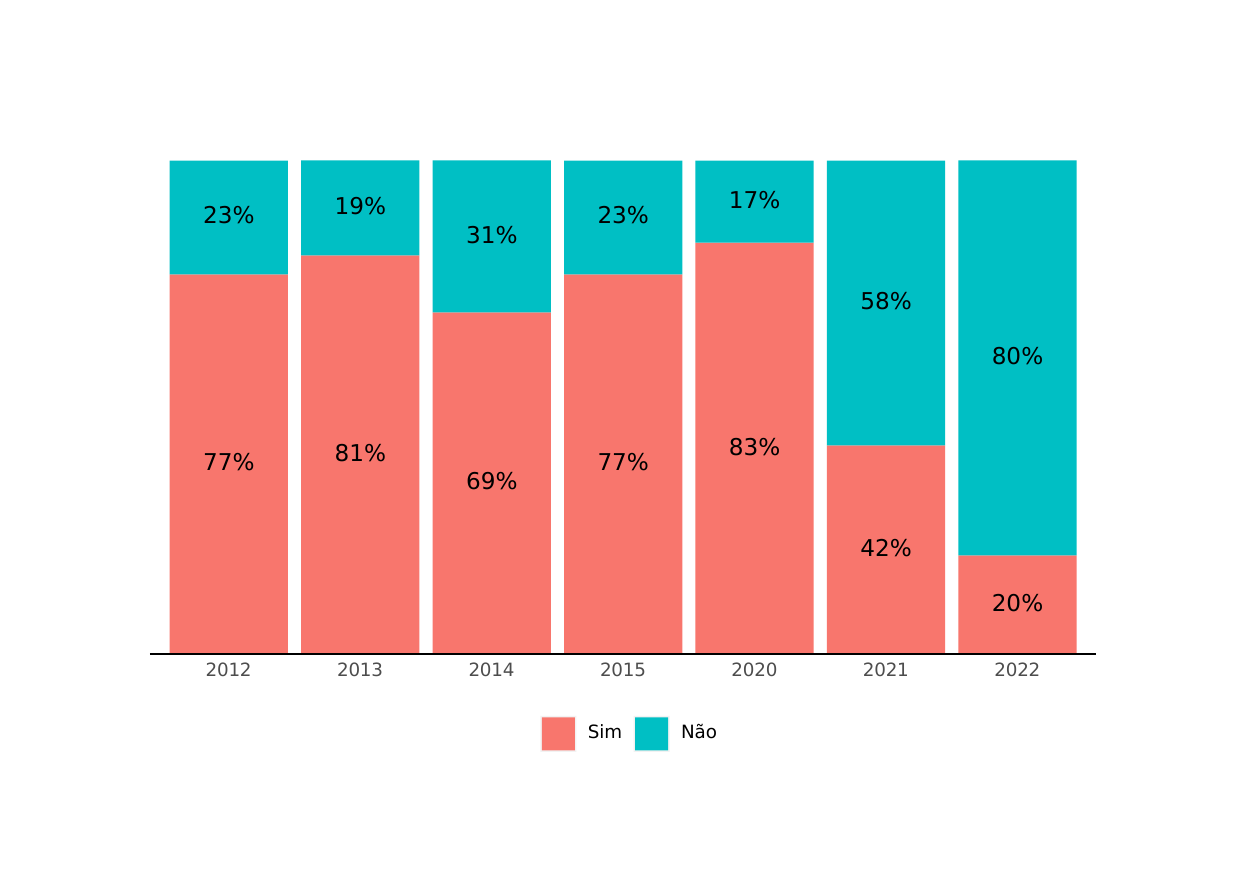

17%
19%
23%
23%

31%

58%

80%

83%

81%
77%
77%

69%

42%

20%

2012
2013
2014
2015
2020
2021
2022

Não
Sim